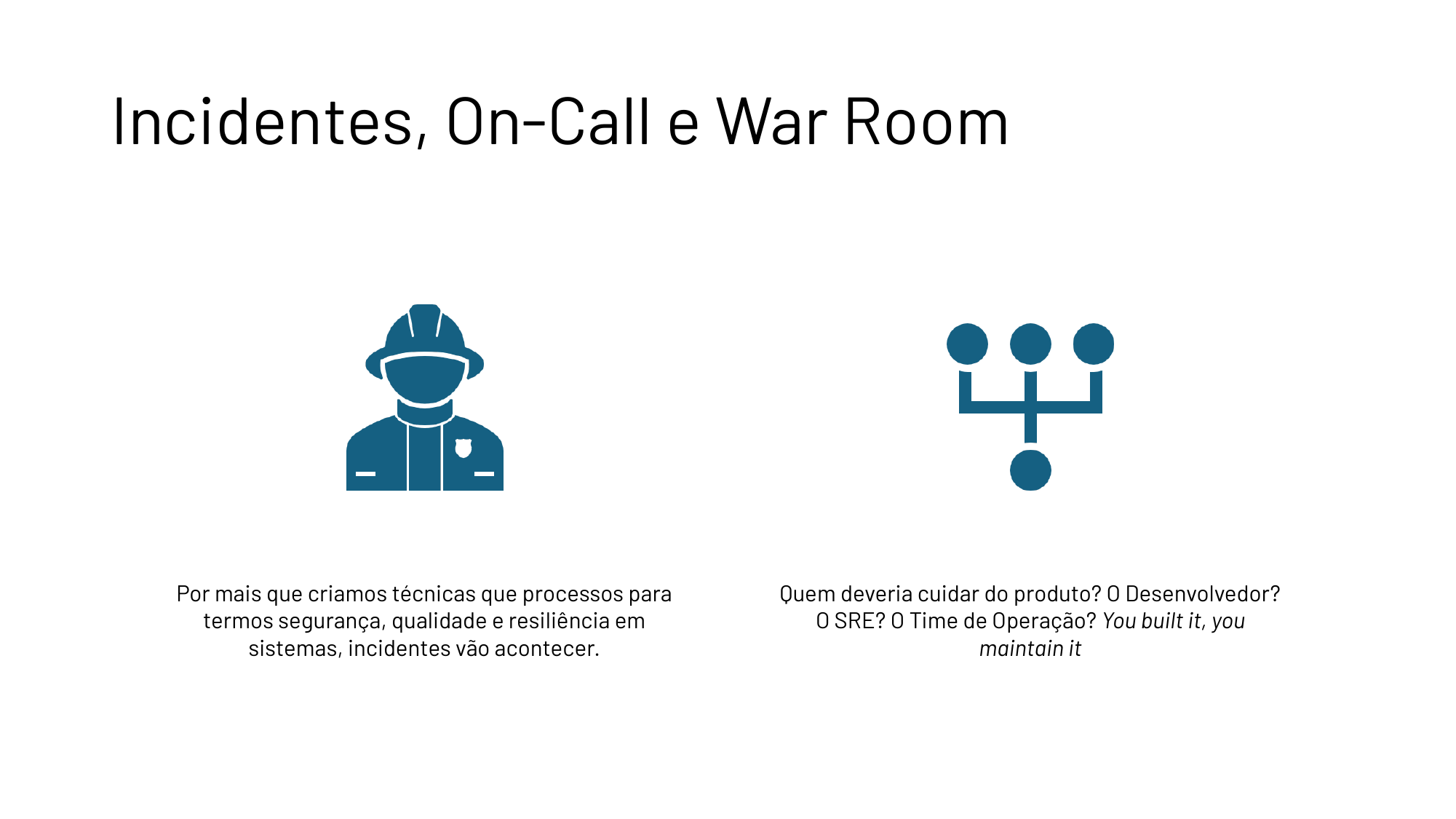

# Incidentes, On-Call e War Room
Por mais que criamos técnicas que processos para termos segurança, qualidade e resiliência em sistemas, incidentes vão acontecer.
Quem deveria cuidar do produto? O Desenvolvedor? O SRE? O Time de Operação? You built it, you maintain it